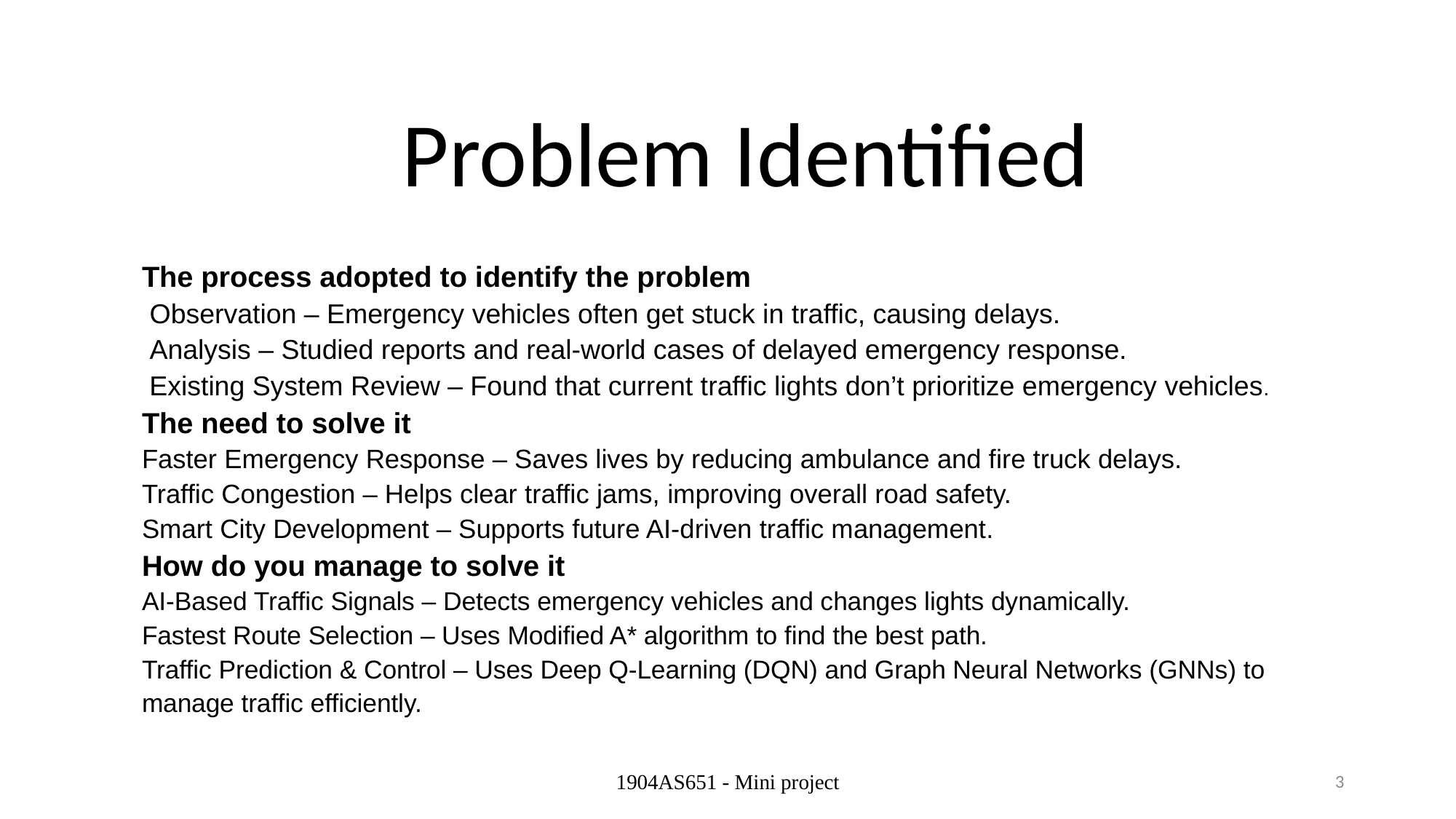

# Problem Identified
The process adopted to identify the problem
 Observation – Emergency vehicles often get stuck in traffic, causing delays.
 Analysis – Studied reports and real-world cases of delayed emergency response.
 Existing System Review – Found that current traffic lights don’t prioritize emergency vehicles.
The need to solve it
Faster Emergency Response – Saves lives by reducing ambulance and fire truck delays.
Traffic Congestion – Helps clear traffic jams, improving overall road safety.
Smart City Development – Supports future AI-driven traffic management.
How do you manage to solve it
AI-Based Traffic Signals – Detects emergency vehicles and changes lights dynamically.
Fastest Route Selection – Uses Modified A* algorithm to find the best path.
Traffic Prediction & Control – Uses Deep Q-Learning (DQN) and Graph Neural Networks (GNNs) to manage traffic efficiently.
1904AS651 - Mini project
3